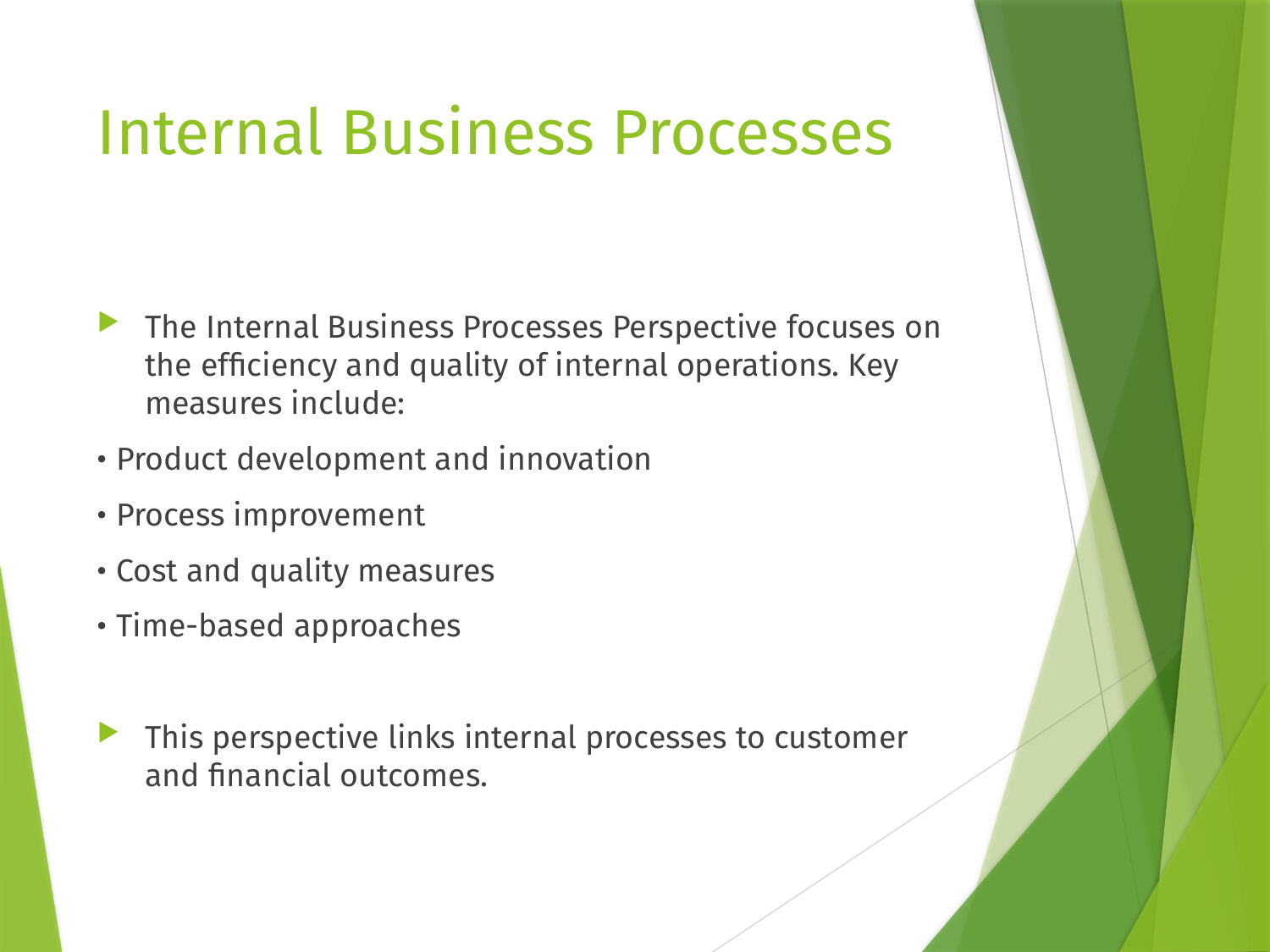

# Internal Business Processes
The Internal Business Processes Perspective focuses on the efficiency and quality of internal operations. Key measures include:
• Product development and innovation
• Process improvement
• Cost and quality measures
• Time-based approaches

This perspective links internal processes to customer and financial outcomes.